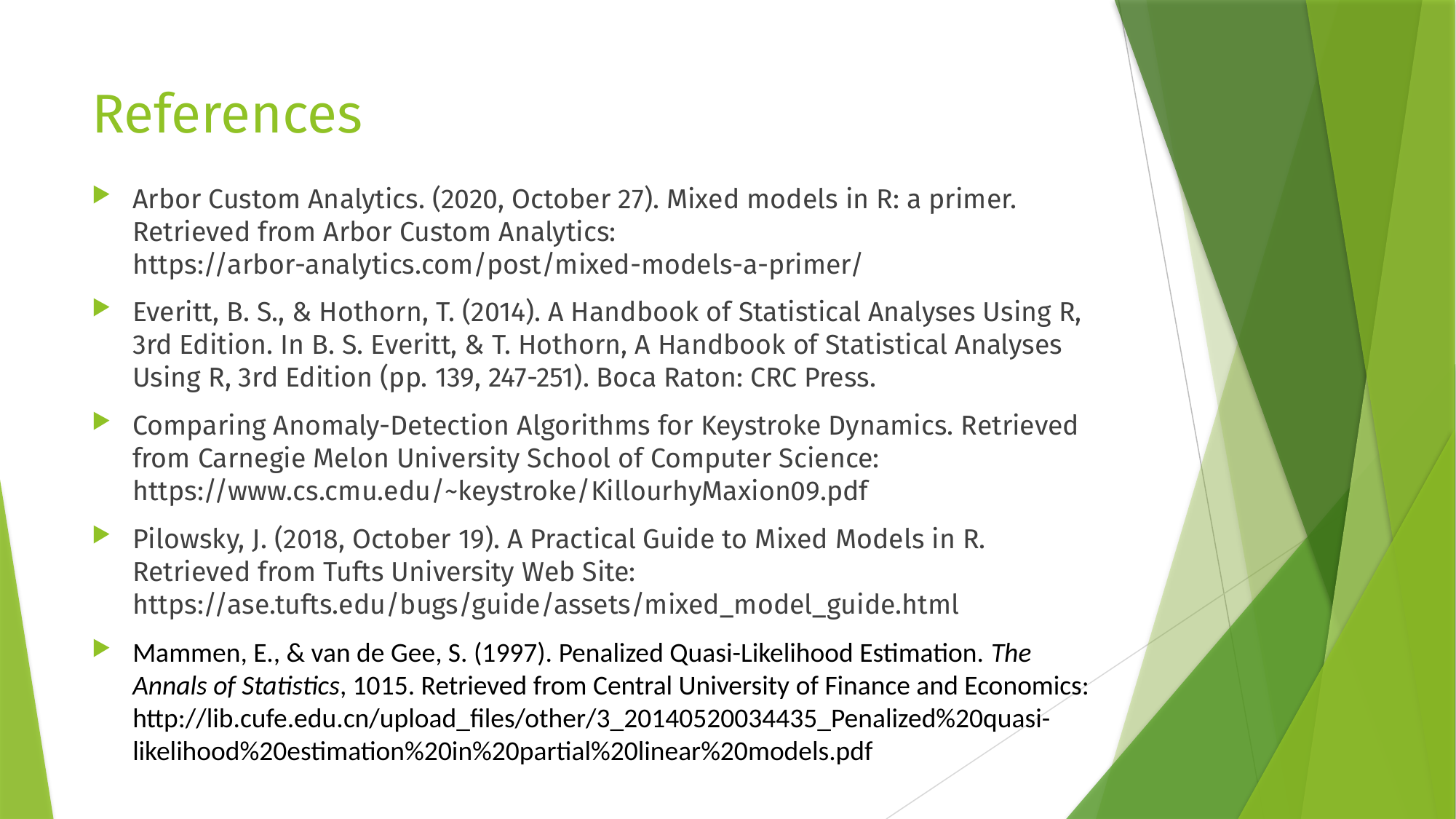

# References
Arbor Custom Analytics. (2020, October 27). Mixed models in R: a primer. Retrieved from Arbor Custom Analytics: https://arbor-analytics.com/post/mixed-models-a-primer/
Everitt, B. S., & Hothorn, T. (2014). A Handbook of Statistical Analyses Using R, 3rd Edition. In B. S. Everitt, & T. Hothorn, A Handbook of Statistical Analyses Using R, 3rd Edition (pp. 139, 247-251). Boca Raton: CRC Press.
Comparing Anomaly-Detection Algorithms for Keystroke Dynamics. Retrieved from Carnegie Melon University School of Computer Science: https://www.cs.cmu.edu/~keystroke/KillourhyMaxion09.pdf
Pilowsky, J. (2018, October 19). A Practical Guide to Mixed Models in R. Retrieved from Tufts University Web Site: https://ase.tufts.edu/bugs/guide/assets/mixed_model_guide.html
Mammen, E., & van de Gee, S. (1997). Penalized Quasi-Likelihood Estimation. The Annals of Statistics, 1015. Retrieved from Central University of Finance and Economics: http://lib.cufe.edu.cn/upload_files/other/3_20140520034435_Penalized%20quasi-likelihood%20estimation%20in%20partial%20linear%20models.pdf